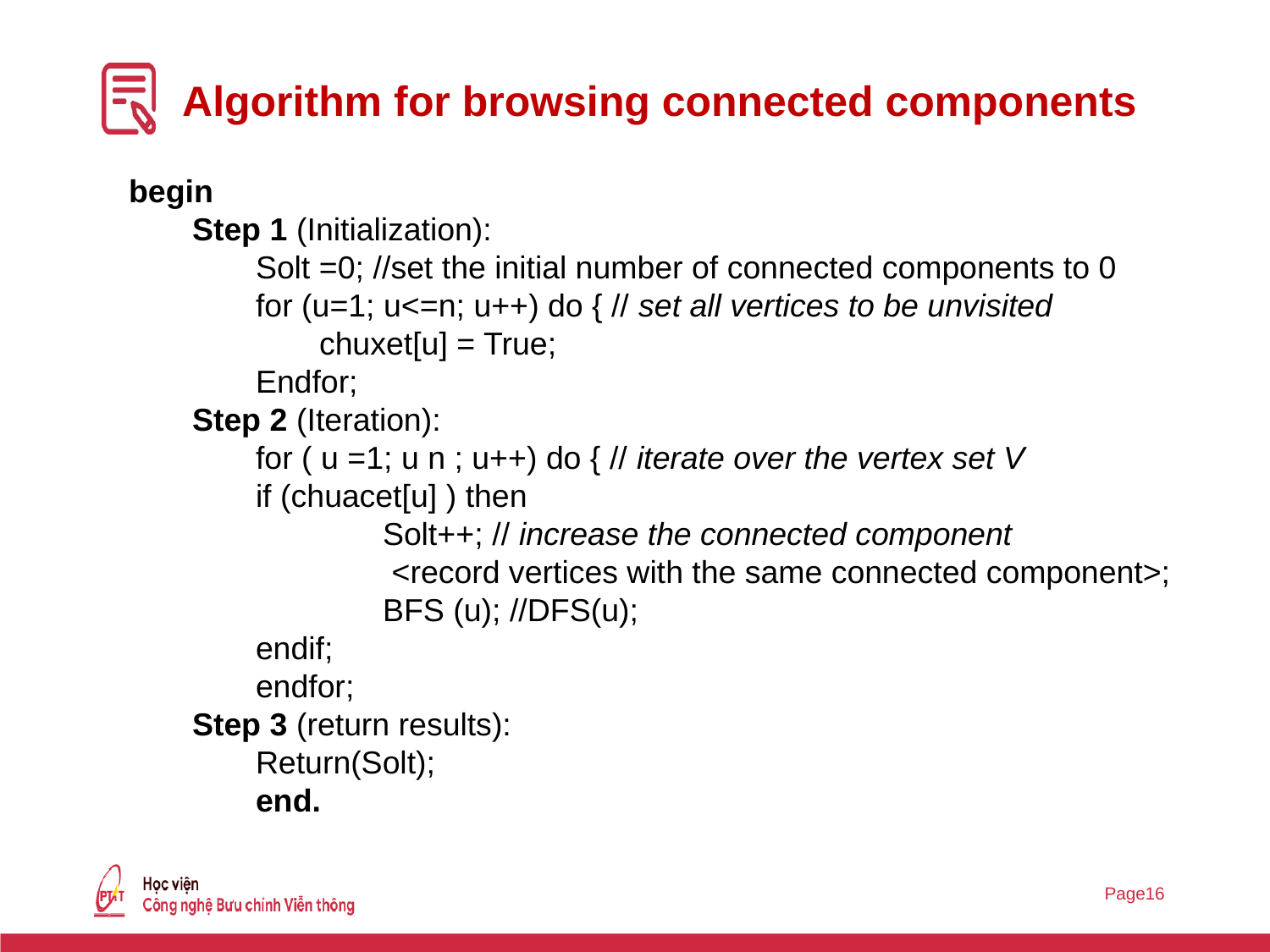

# Algorithm for browsing connected components

begin
Step 1 (Initialization):
Solt =0; //set the initial number of connected components to 0
for (u=1; u<=n; u++) do { // set all vertices to be unvisited
chuxet[u] = True;
Endfor;
Step 2 (Iteration):
for ( u =1; u n ; u++) do { // iterate over the vertex set V
if (chuacet[u] ) then
Solt++; // increase the connected component
 <record vertices with the same connected component>;
BFS (u); //DFS(u);
endif;
endfor;
Step 3 (return results):
Return(Solt);
end.